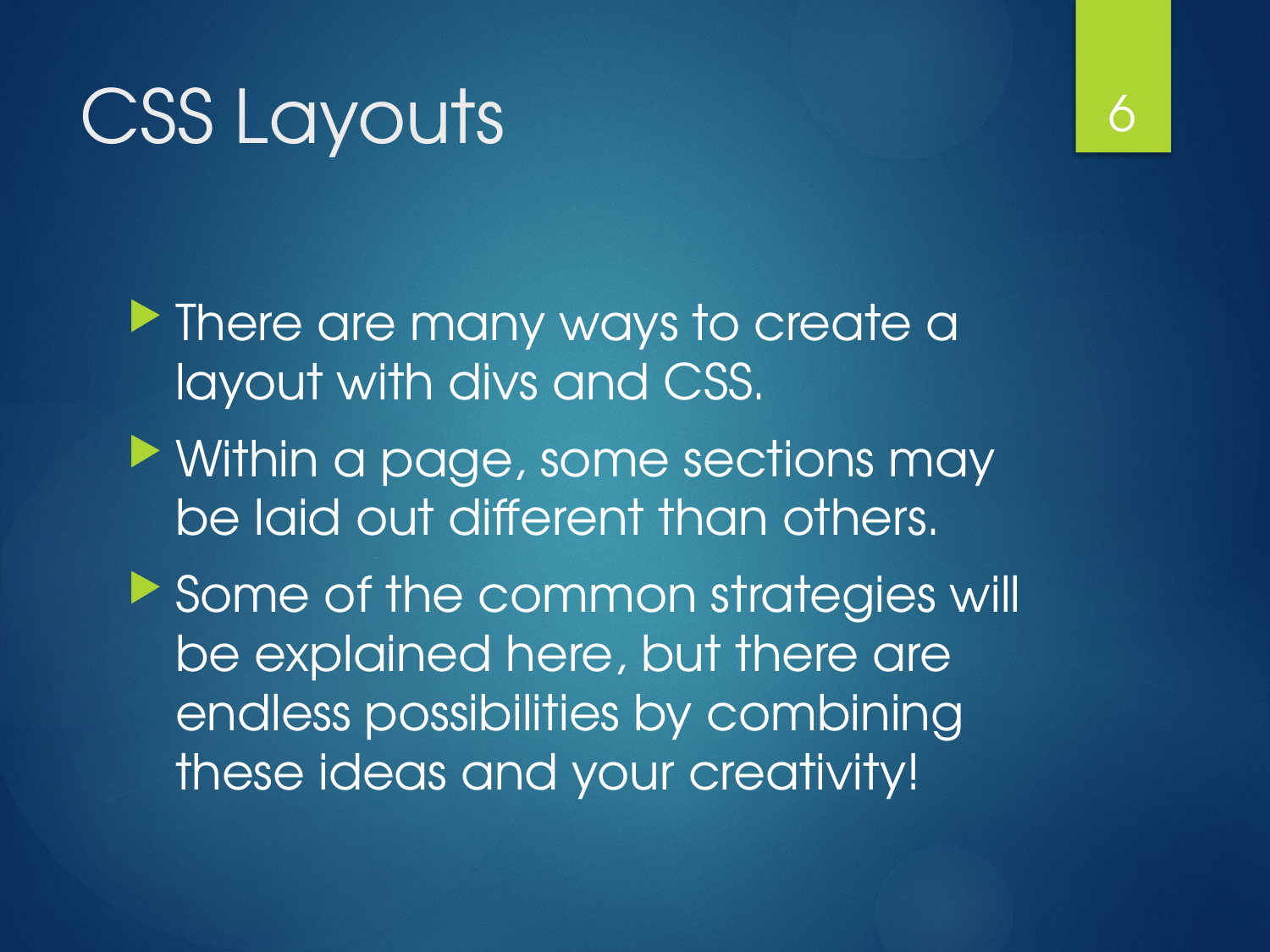

6
# CSS Layouts
There are many ways to create a layout with divs and CSS.
Within a page, some sections may be laid out different than others.
Some of the common strategies will be explained here, but there are endless possibilities by combining these ideas and your creativity!